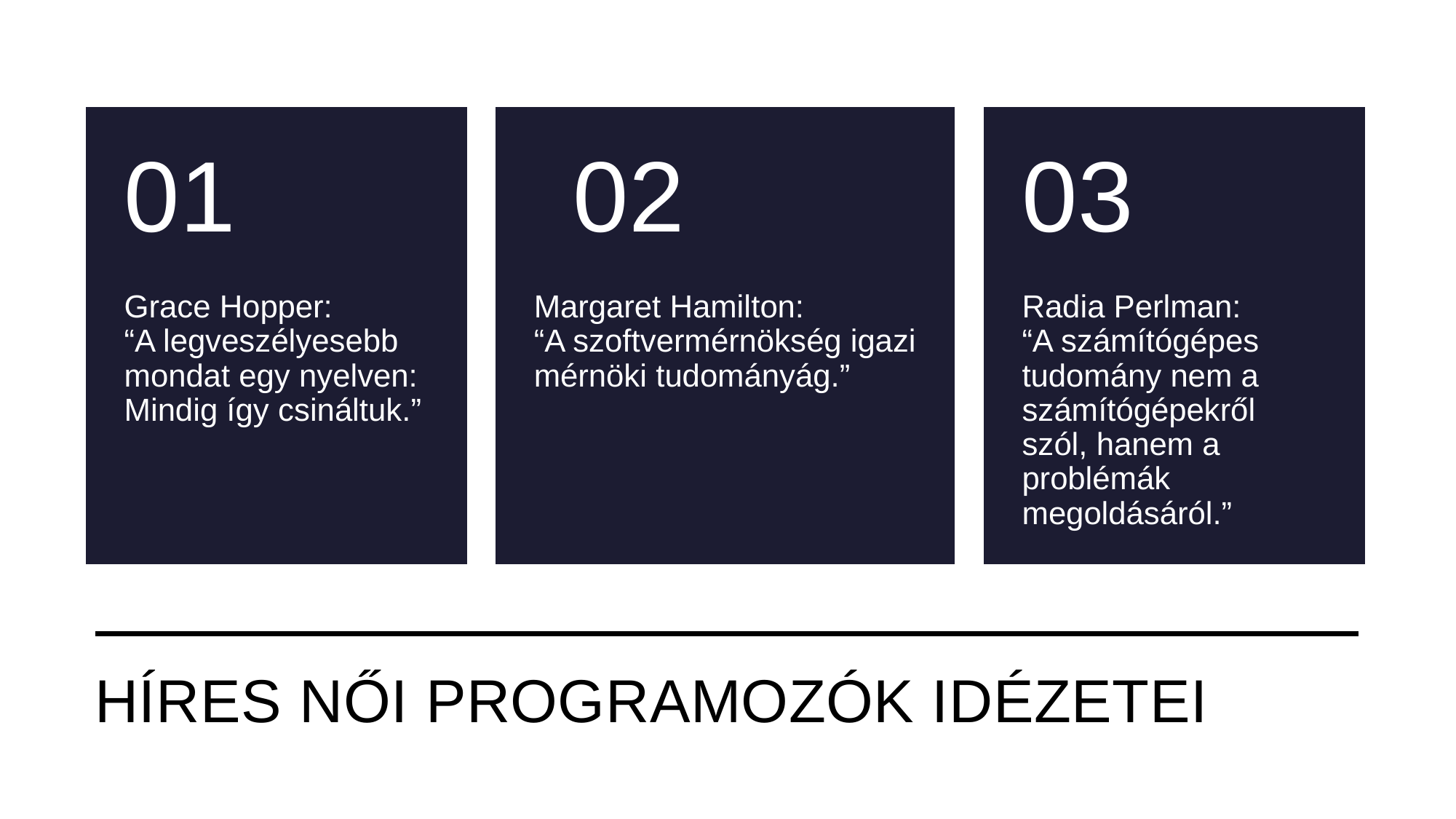

Grace Hopper:
“A legveszélyesebb mondat egy nyelven: Mindig így csináltuk.”
01
Margaret Hamilton:
“A szoftvermérnökség igazi mérnöki tudományág.”
02
Radia Perlman:
“A számítógépes tudomány nem a számítógépekről szól, hanem a problémák megoldásáról.”
03
# Híres női programozók idézetei